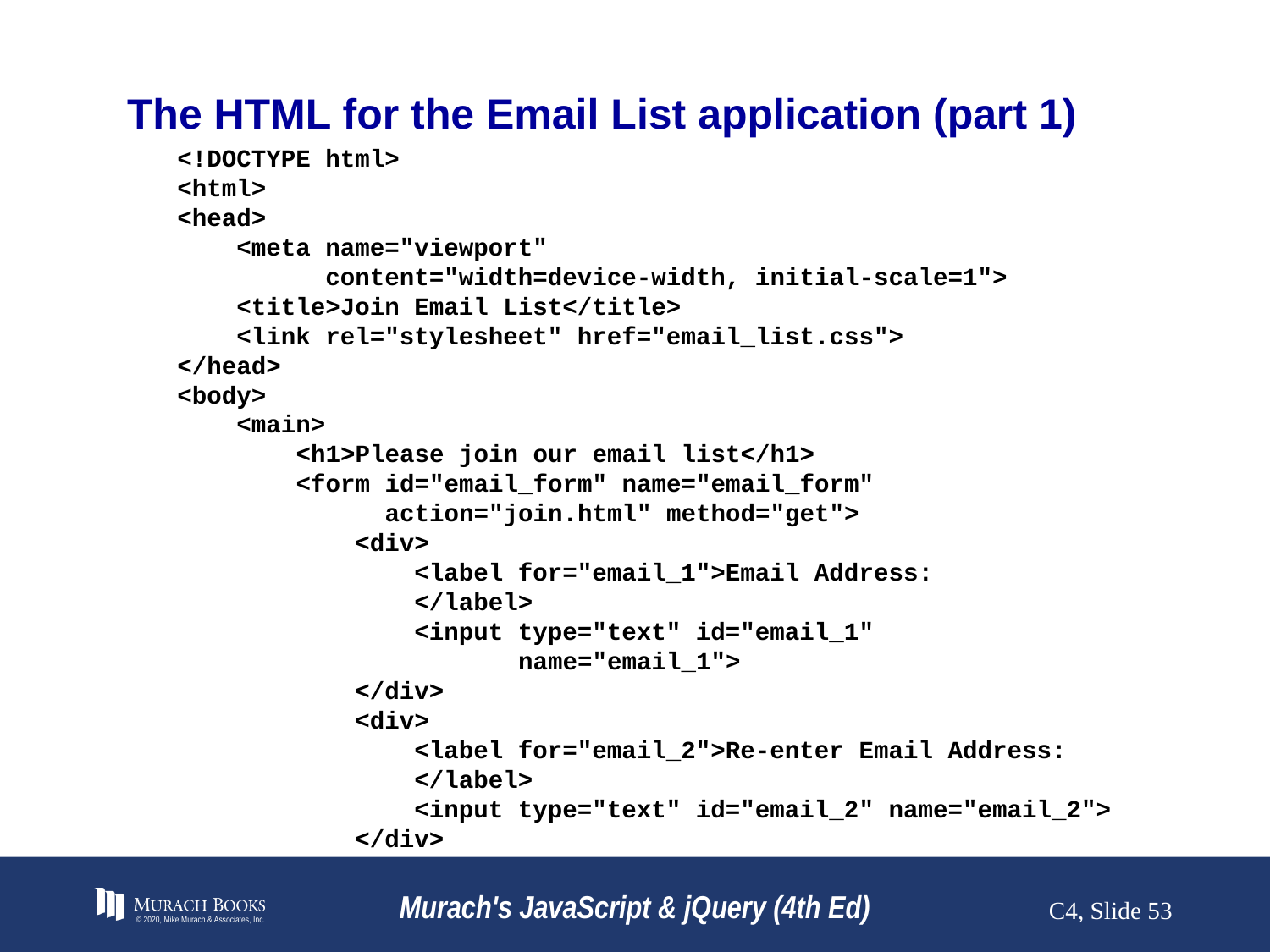

# The HTML for the Email List application (part 1)
<!DOCTYPE html>
<html>
<head>
    <meta name="viewport"
          content="width=device-width, initial-scale=1">
    <title>Join Email List</title>
    <link rel="stylesheet" href="email_list.css">
</head>
<body>
    <main>
        <h1>Please join our email list</h1>
        <form id="email_form" name="email_form"
              action="join.html" method="get">
            <div>
                <label for="email_1">Email Address:
                </label>
                <input type="text" id="email_1"
                       name="email_1">
            </div>
            <div>
                <label for="email_2">Re-enter Email Address:
                </label>
                <input type="text" id="email_2" name="email_2">
            </div>

© 2020, Mike Murach & Associates, Inc.
Murach's JavaScript & jQuery (4th Ed)

C4, Slide 53